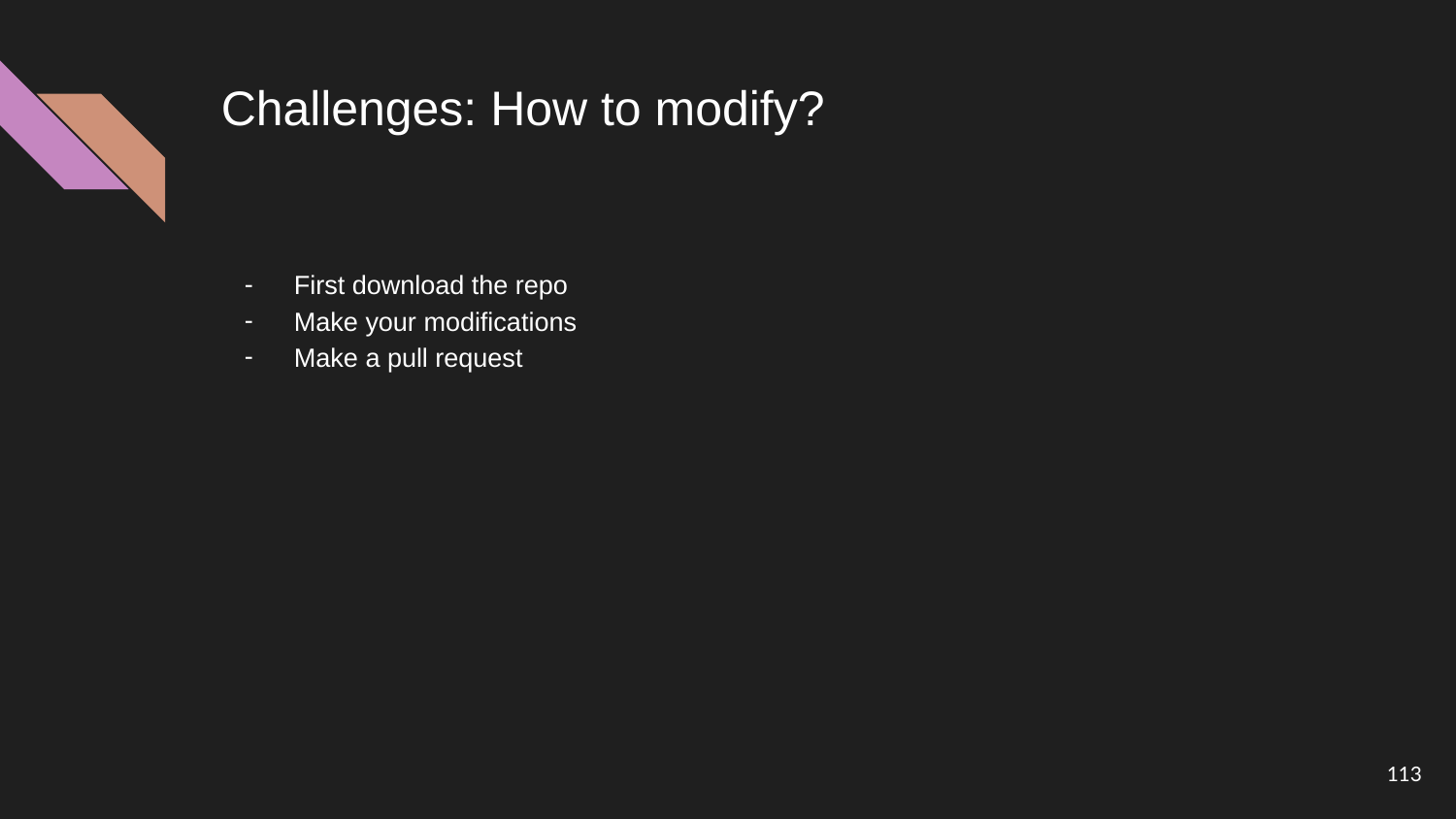

# Challenges: How to modify?
First download the repo
Make your modifications
Make a pull request
113